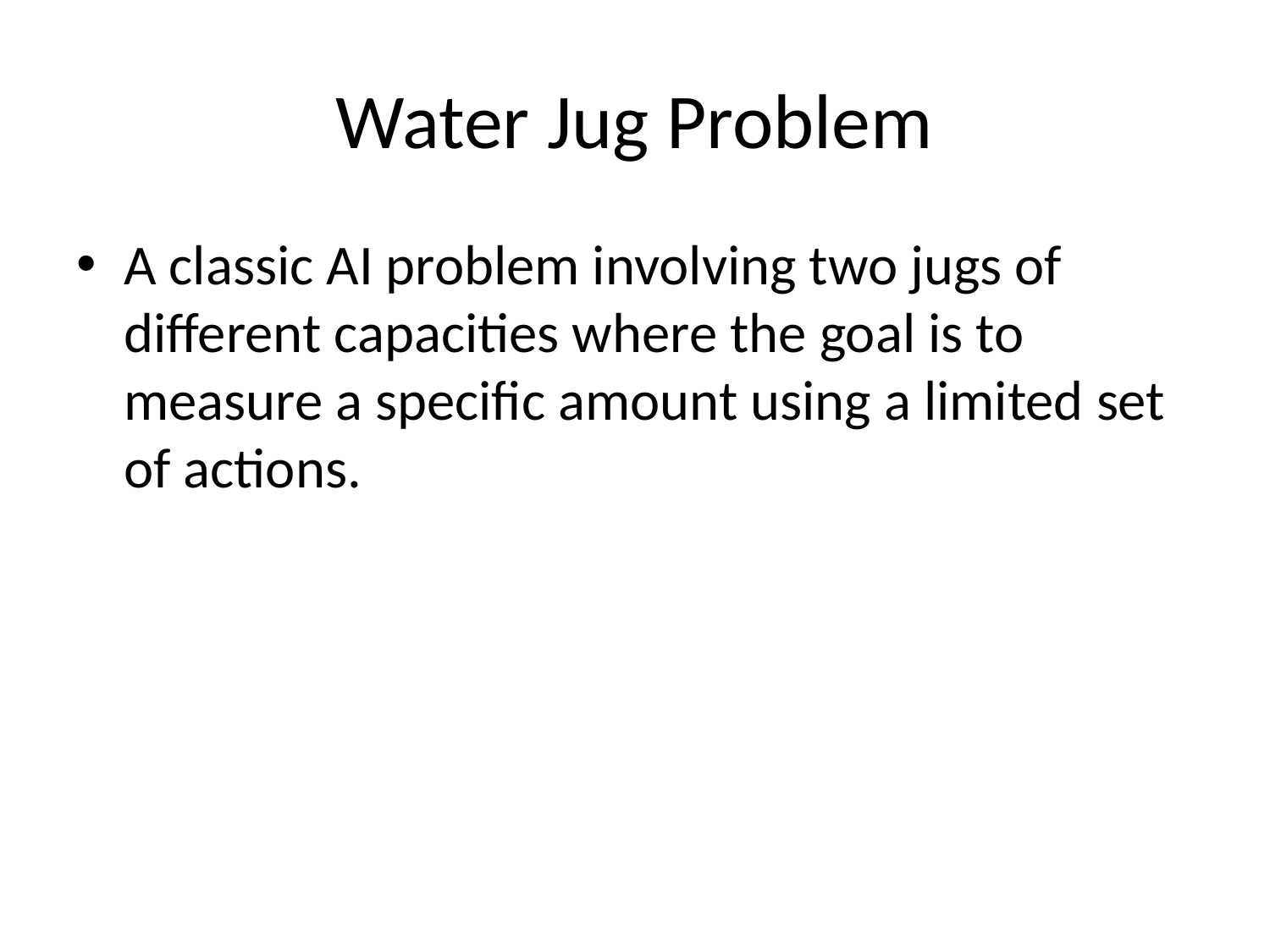

# Water Jug Problem
A classic AI problem involving two jugs of different capacities where the goal is to measure a specific amount using a limited set of actions.